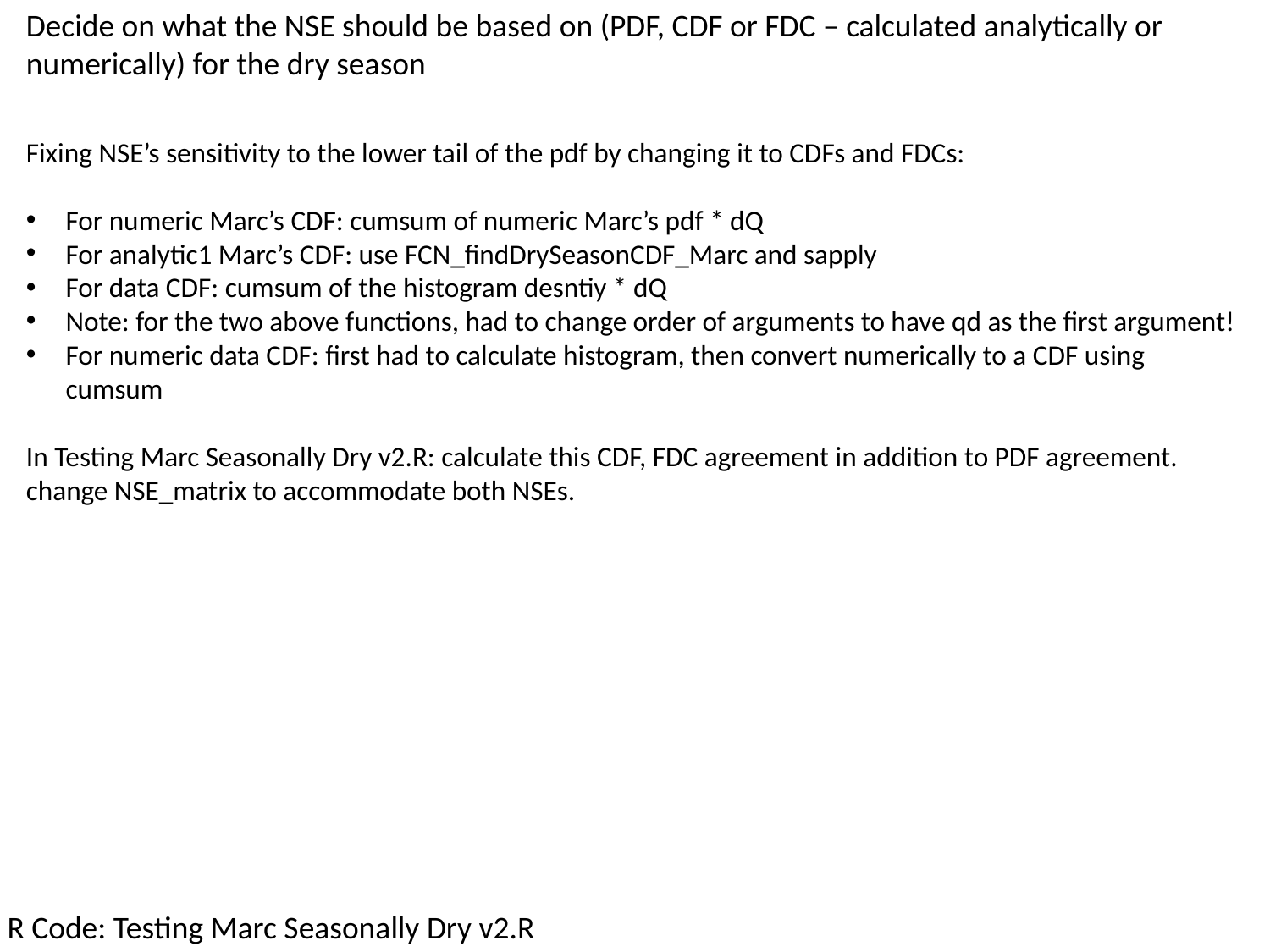

Decide on what the NSE should be based on (PDF, CDF or FDC – calculated analytically or numerically) for the dry season
Fixing NSE’s sensitivity to the lower tail of the pdf by changing it to CDFs and FDCs:

For numeric Marc’s CDF: cumsum of numeric Marc’s pdf * dQ
For analytic1 Marc’s CDF: use FCN_findDrySeasonCDF_Marc and sapply
For data CDF: cumsum of the histogram desntiy * dQ
Note: for the two above functions, had to change order of arguments to have qd as the first argument!
For numeric data CDF: first had to calculate histogram, then convert numerically to a CDF using cumsum

In Testing Marc Seasonally Dry v2.R: calculate this CDF, FDC agreement in addition to PDF agreement. change NSE_matrix to accommodate both NSEs.
R Code: Testing Marc Seasonally Dry v2.R